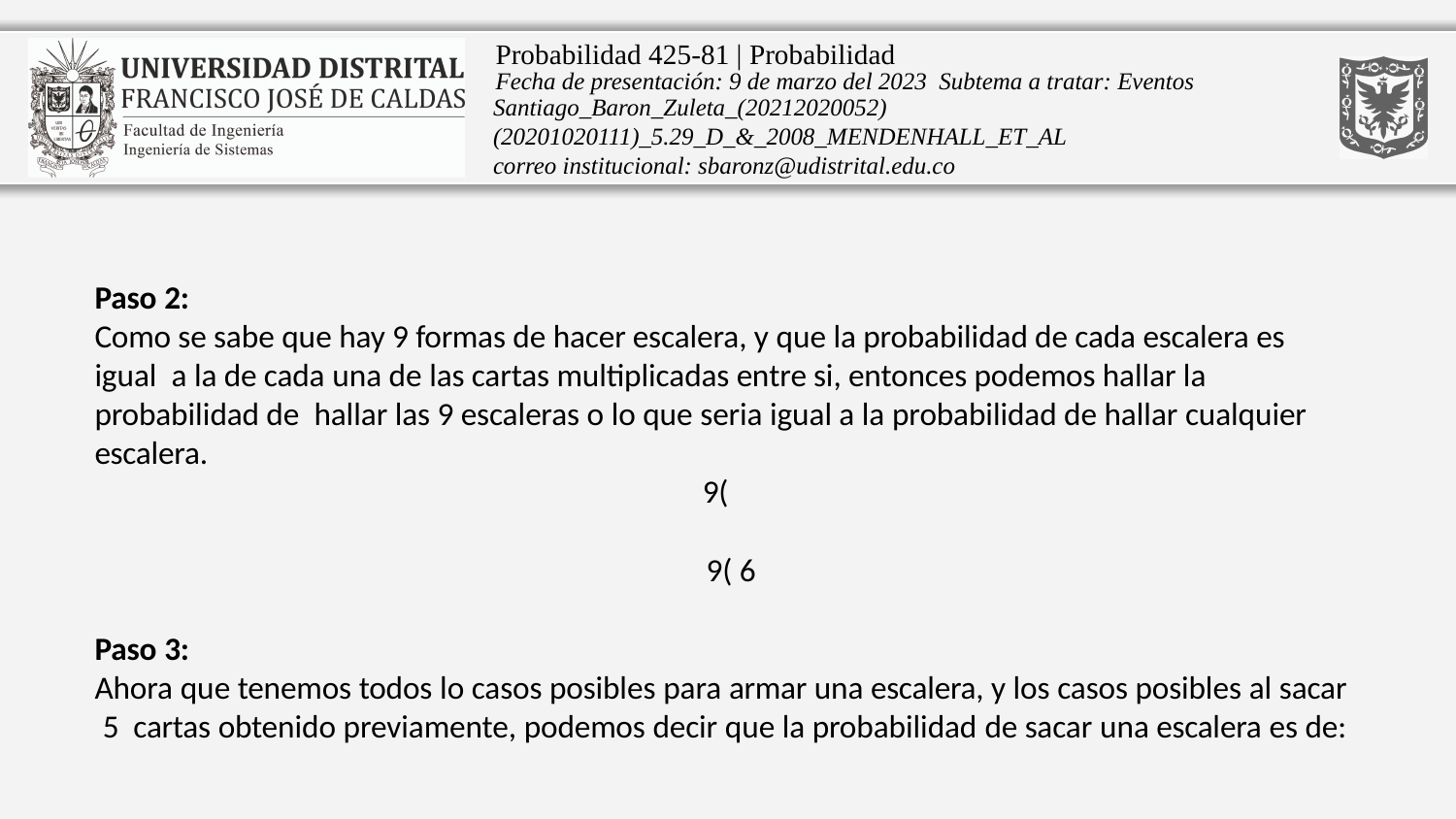

# Probabilidad 425-81 | Probabilidad
Fecha de presentación: 9 de marzo del 2023  Subtema a tratar: Eventos
Santiago_Baron_Zuleta_(20212020052)(20201020111)_5.29_D_&_2008_MENDENHALL_ET_AL
correo institucional: sbaronz@udistrital.edu.co

Paso 2:
Como se sabe que hay 9 formas de hacer escalera, y que la probabilidad de cada escalera es igual  a la de cada una de las cartas multiplicadas entre si, entonces podemos hallar la probabilidad de  hallar las 9 escaleras o lo que seria igual a la probabilidad de hallar cualquier escalera.
9(

9( 6

Paso 3:
Ahora que tenemos todos lo casos posibles para armar una escalera, y los casos posibles al sacar 5  cartas obtenido previamente, podemos decir que la probabilidad de sacar una escalera es de: